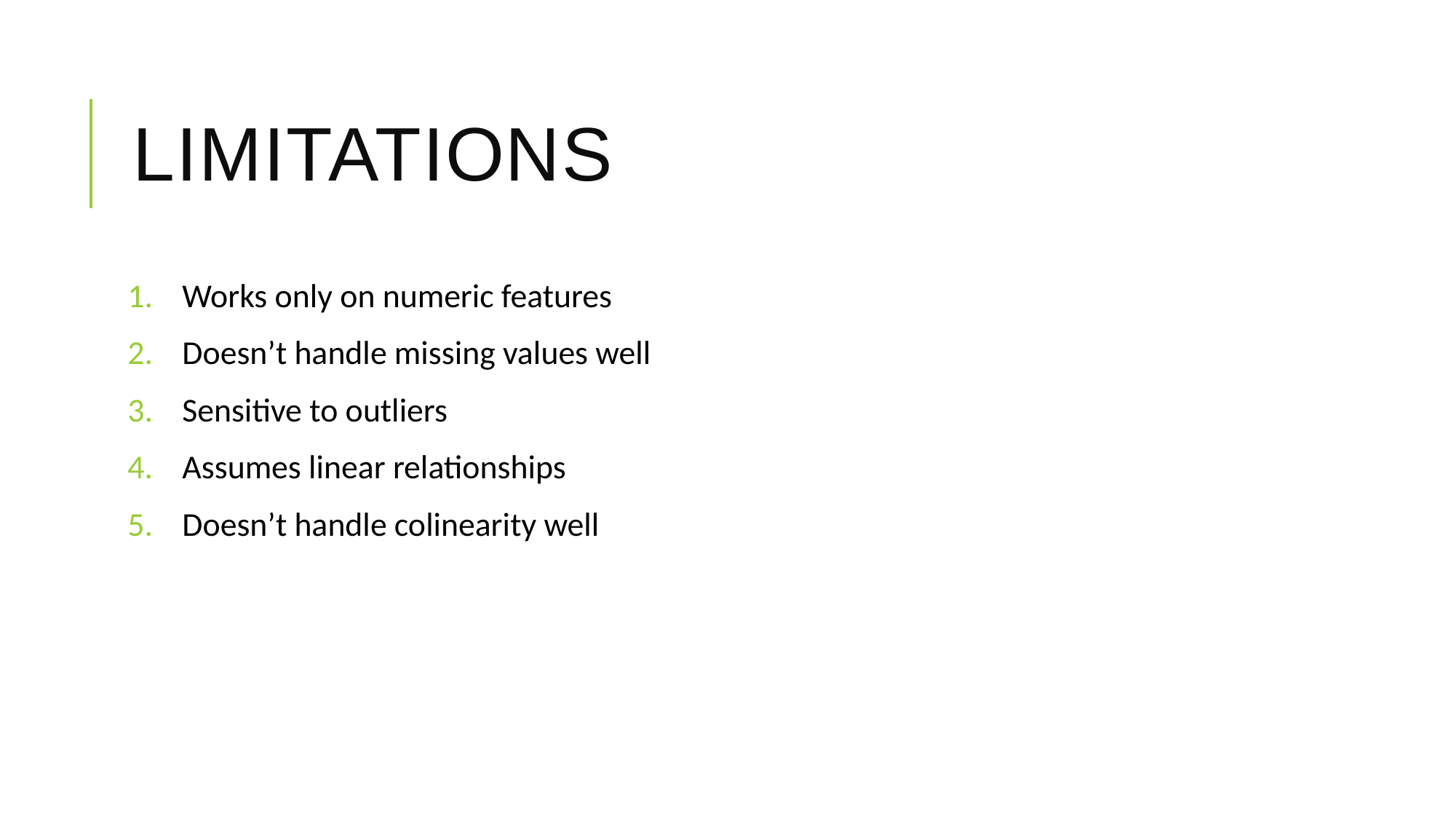

# Limitations
Works only on numeric features
Doesn’t handle missing values well
Sensitive to outliers
Assumes linear relationships
Doesn’t handle colinearity well